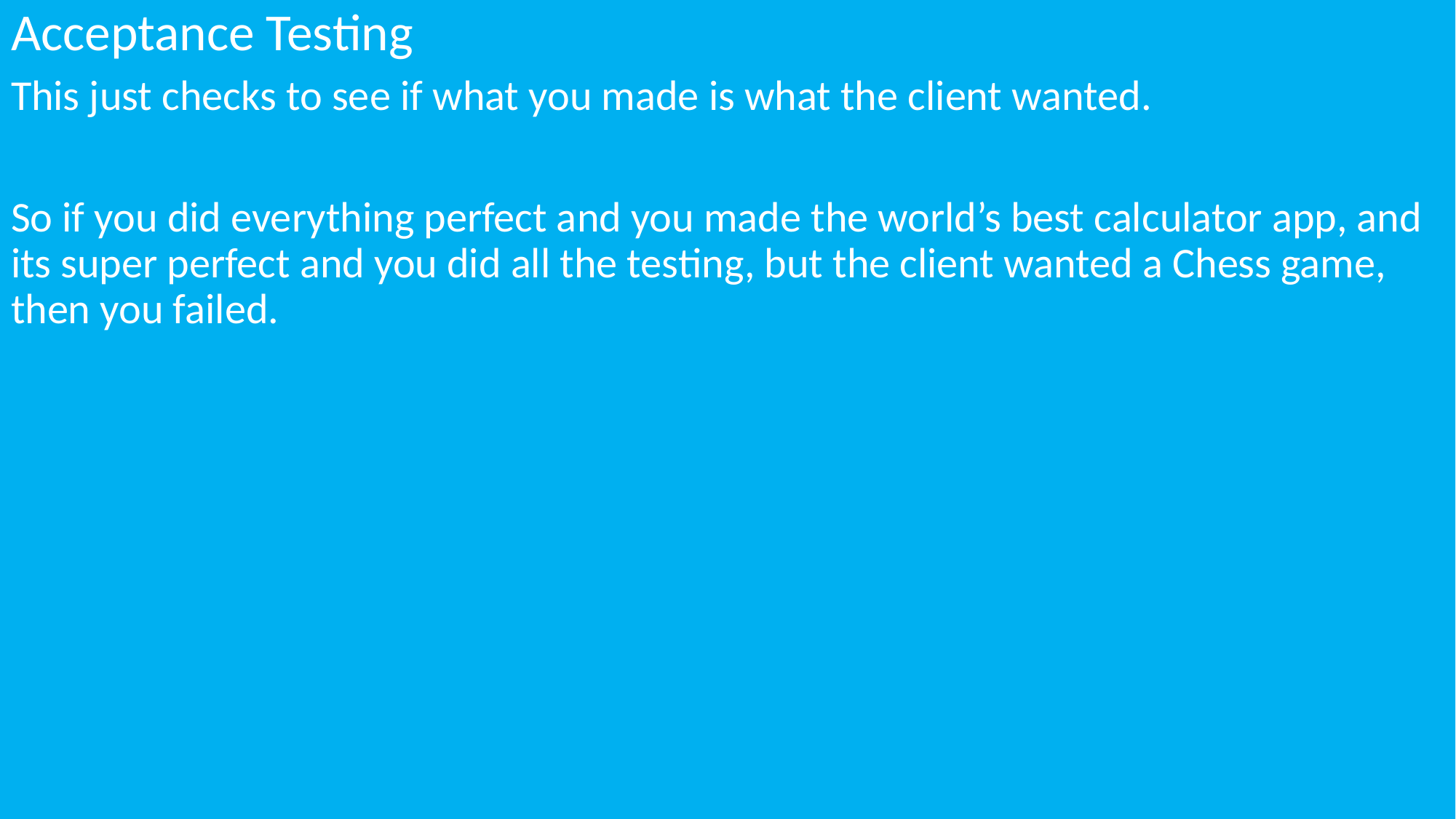

# Acceptance Testing
This just checks to see if what you made is what the client wanted.

So if you did everything perfect and you made the world’s best calculator app, and its super perfect and you did all the testing, but the client wanted a Chess game, then you failed.